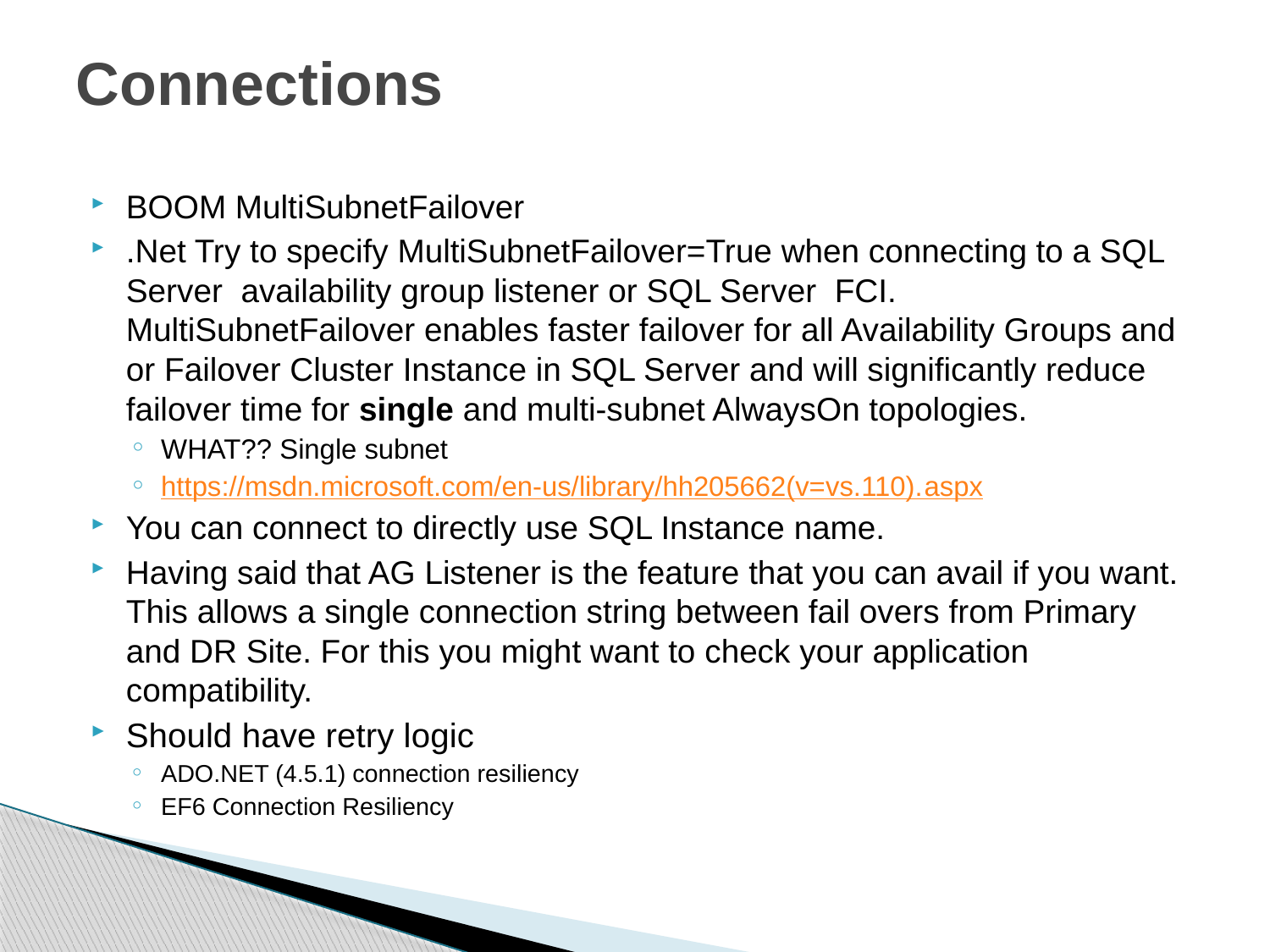

# Connections
BOOM MultiSubnetFailover
.Net Try to specify MultiSubnetFailover=True when connecting to a SQL Server  availability group listener or SQL Server  FCI. MultiSubnetFailover enables faster failover for all Availability Groups and or Failover Cluster Instance in SQL Server and will significantly reduce failover time for single and multi-subnet AlwaysOn topologies.
WHAT?? Single subnet
https://msdn.microsoft.com/en-us/library/hh205662(v=vs.110).aspx
You can connect to directly use SQL Instance name.
Having said that AG Listener is the feature that you can avail if you want. This allows a single connection string between fail overs from Primary and DR Site. For this you might want to check your application compatibility.
Should have retry logic
ADO.NET (4.5.1) connection resiliency
EF6 Connection Resiliency